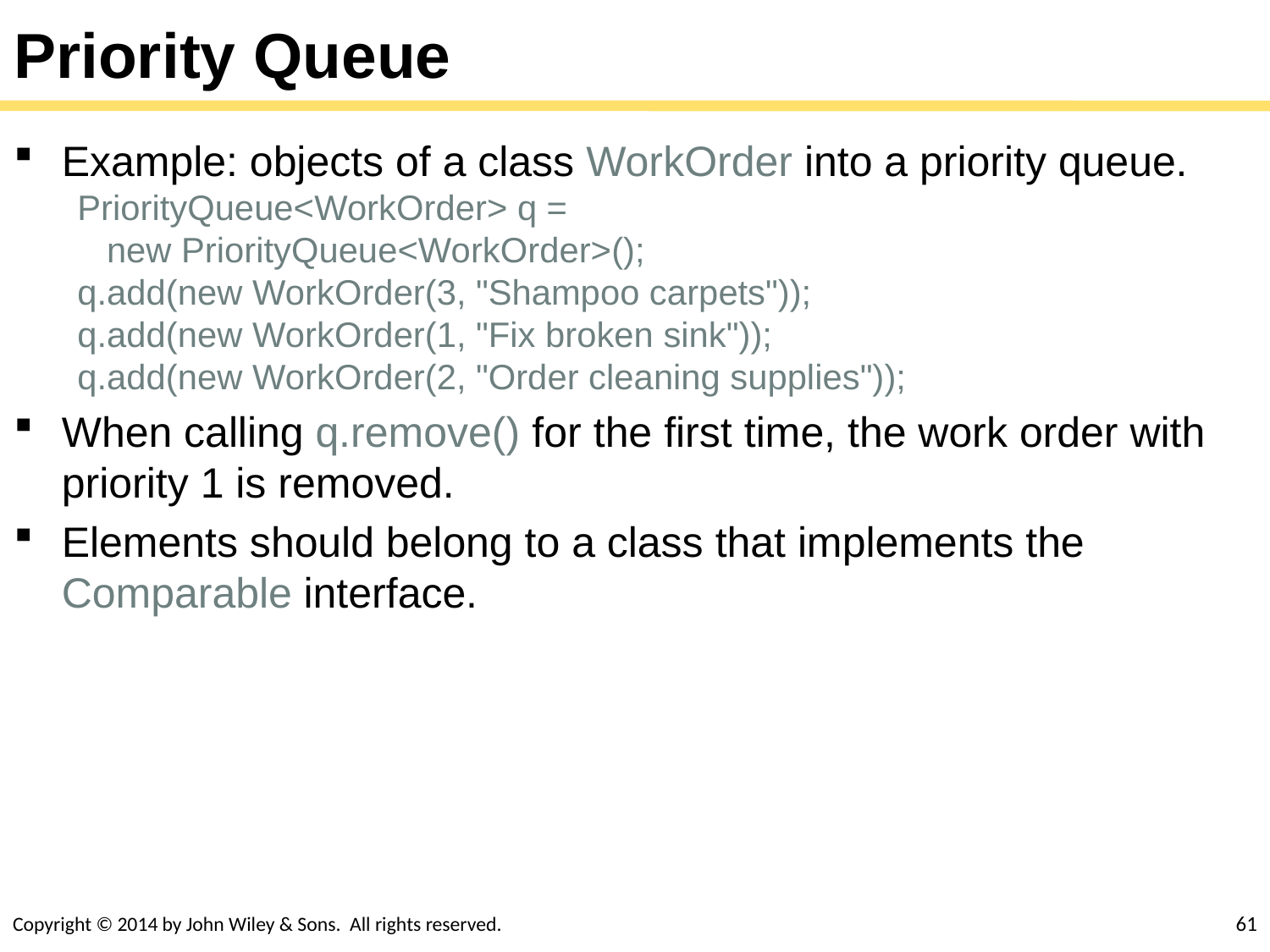

# Priority Queue
Example: objects of a class WorkOrder into a priority queue.
PriorityQueue<WorkOrder> q =
   new PriorityQueue<WorkOrder>();
q.add(new WorkOrder(3, "Shampoo carpets"));
q.add(new WorkOrder(1, "Fix broken sink"));
q.add(new WorkOrder(2, "Order cleaning supplies"));
When calling q.remove() for the first time, the work order with priority 1 is removed.
Elements should belong to a class that implements the Comparable interface.